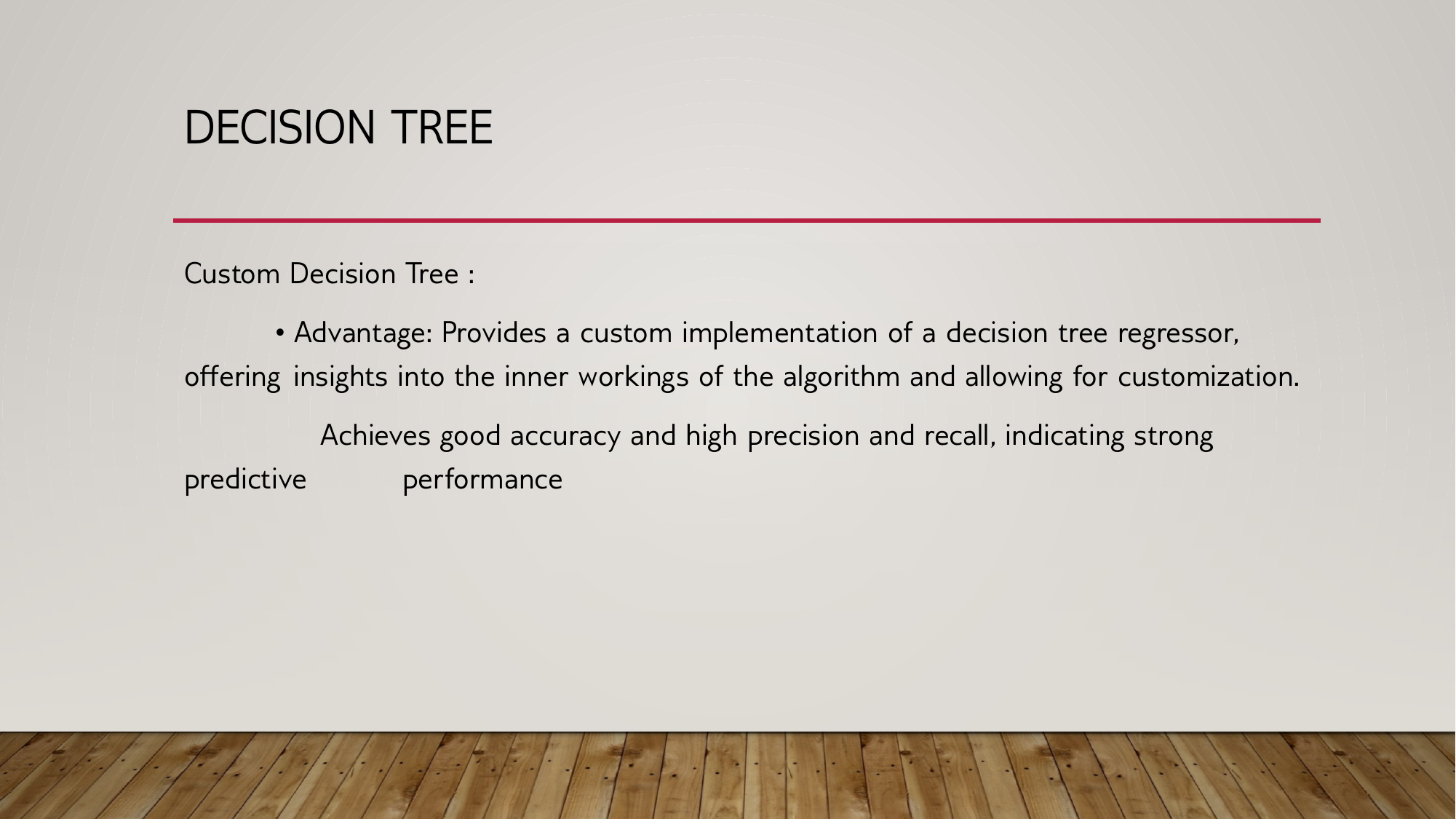

# Decision Tree
Custom Decision Tree :
          • Advantage: Provides a custom implementation of a decision tree regressor, offering 	insights into the inner workings of the algorithm and allowing for customization.
               Achieves good accuracy and high precision and recall, indicating strong predictive 	performance